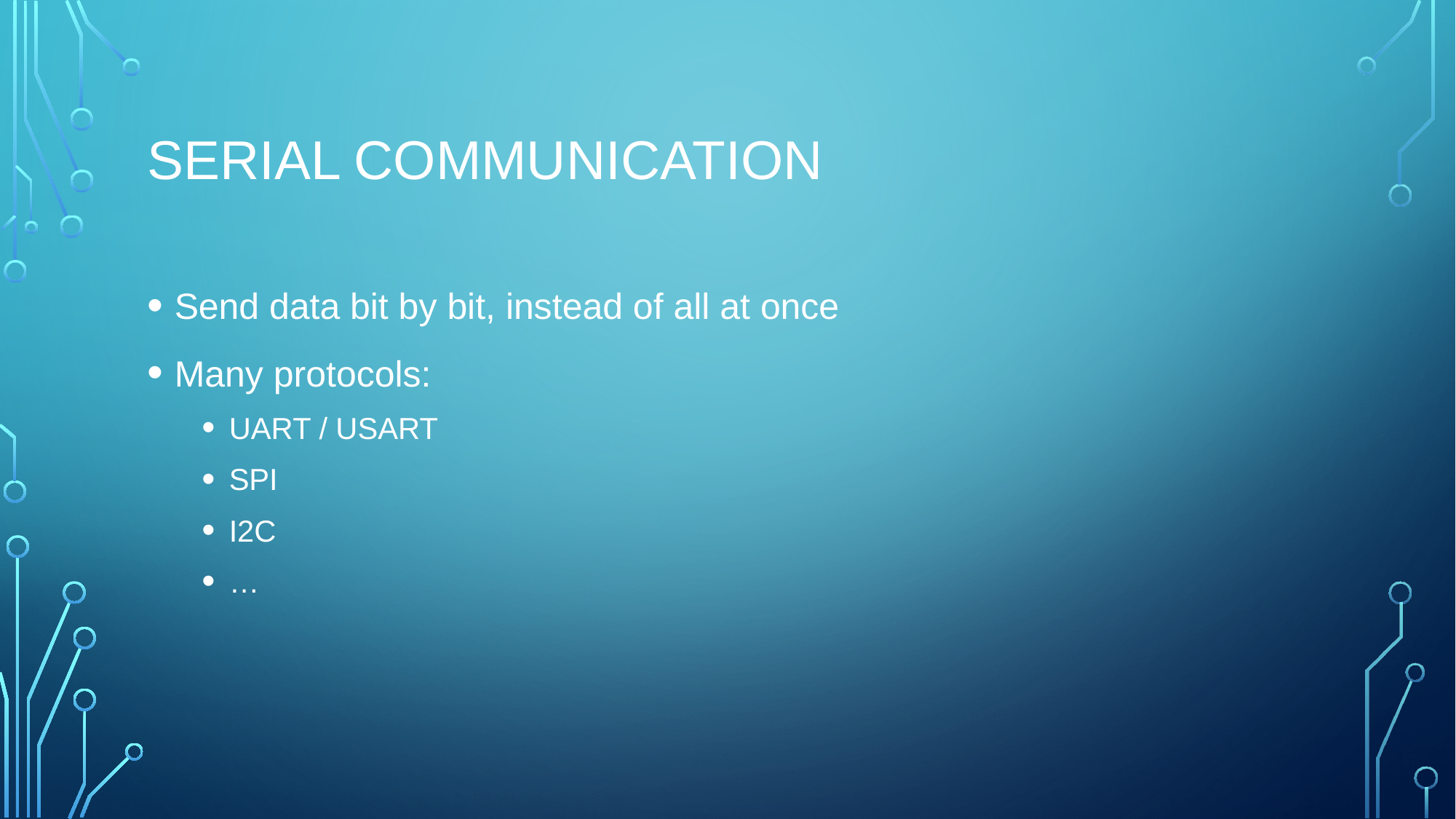

# Serial Communication
Send data bit by bit, instead of all at once
Many protocols:
UART / USART
SPI
I2C
…